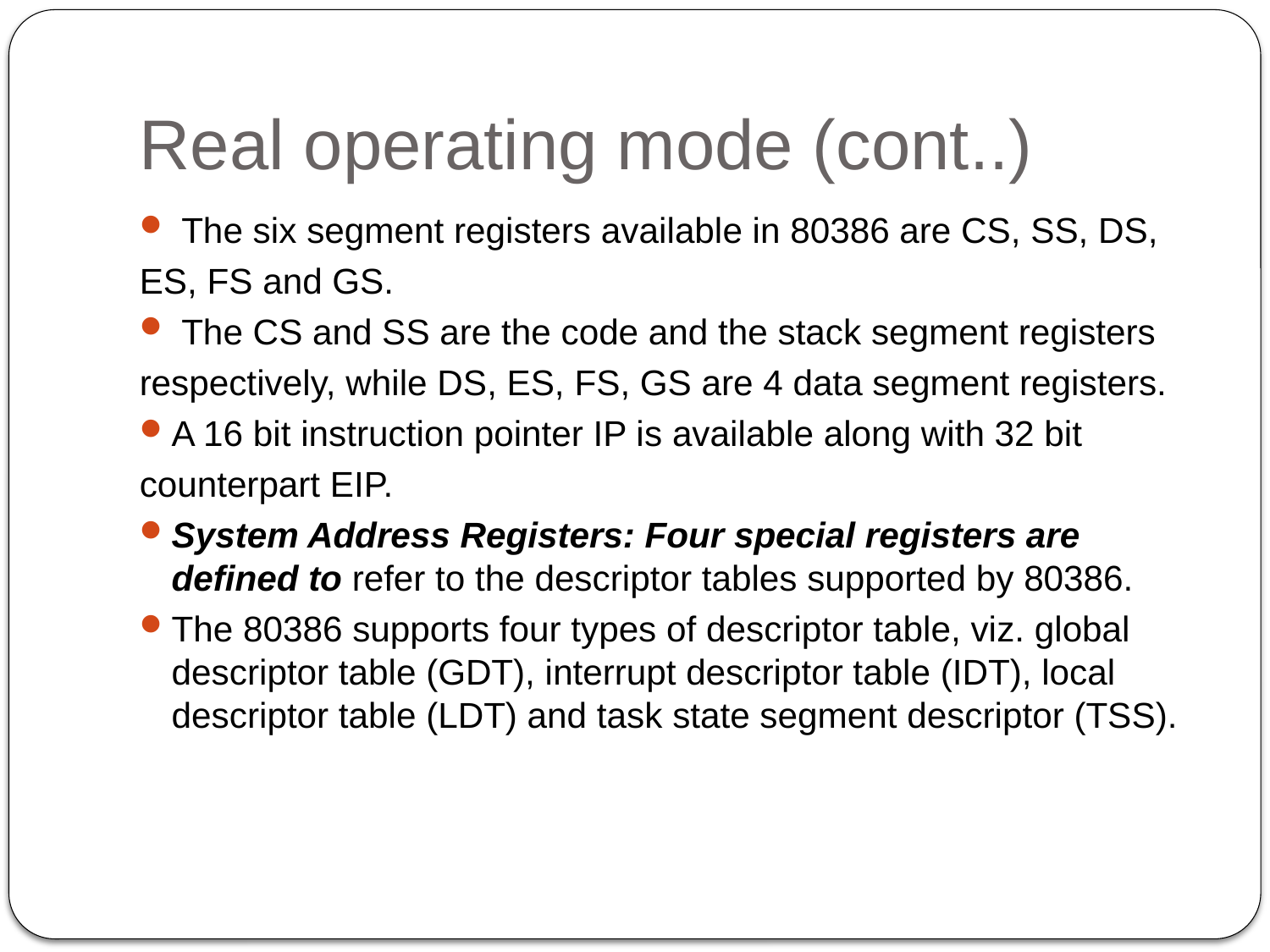

# Real operating mode (cont..)
 The six segment registers available in 80386 are CS, SS, DS,
ES, FS and GS.
 The CS and SS are the code and the stack segment registers
respectively, while DS, ES, FS, GS are 4 data segment registers.
A 16 bit instruction pointer IP is available along with 32 bit
counterpart EIP.
System Address Registers: Four special registers are defined to refer to the descriptor tables supported by 80386.
The 80386 supports four types of descriptor table, viz. global descriptor table (GDT), interrupt descriptor table (IDT), local descriptor table (LDT) and task state segment descriptor (TSS).